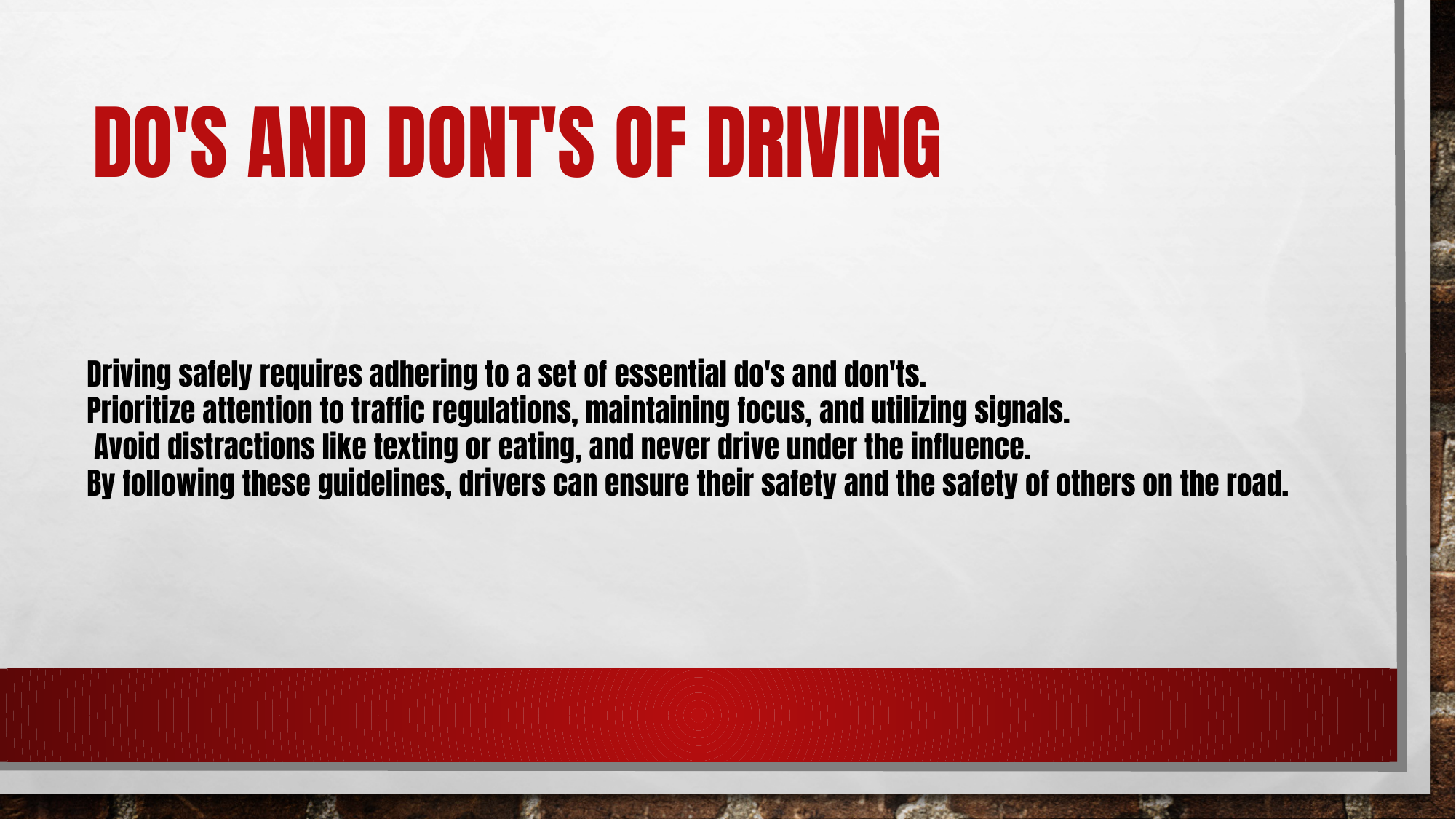

# Do's and Dont's of Driving
 Driving safely requires adhering to a set of essential do's and don'ts.
 Prioritize attention to traffic regulations, maintaining focus, and utilizing signals.
  Avoid distractions like texting or eating, and never drive under the influence.
 By following these guidelines, drivers can ensure their safety and the safety of others on the road.